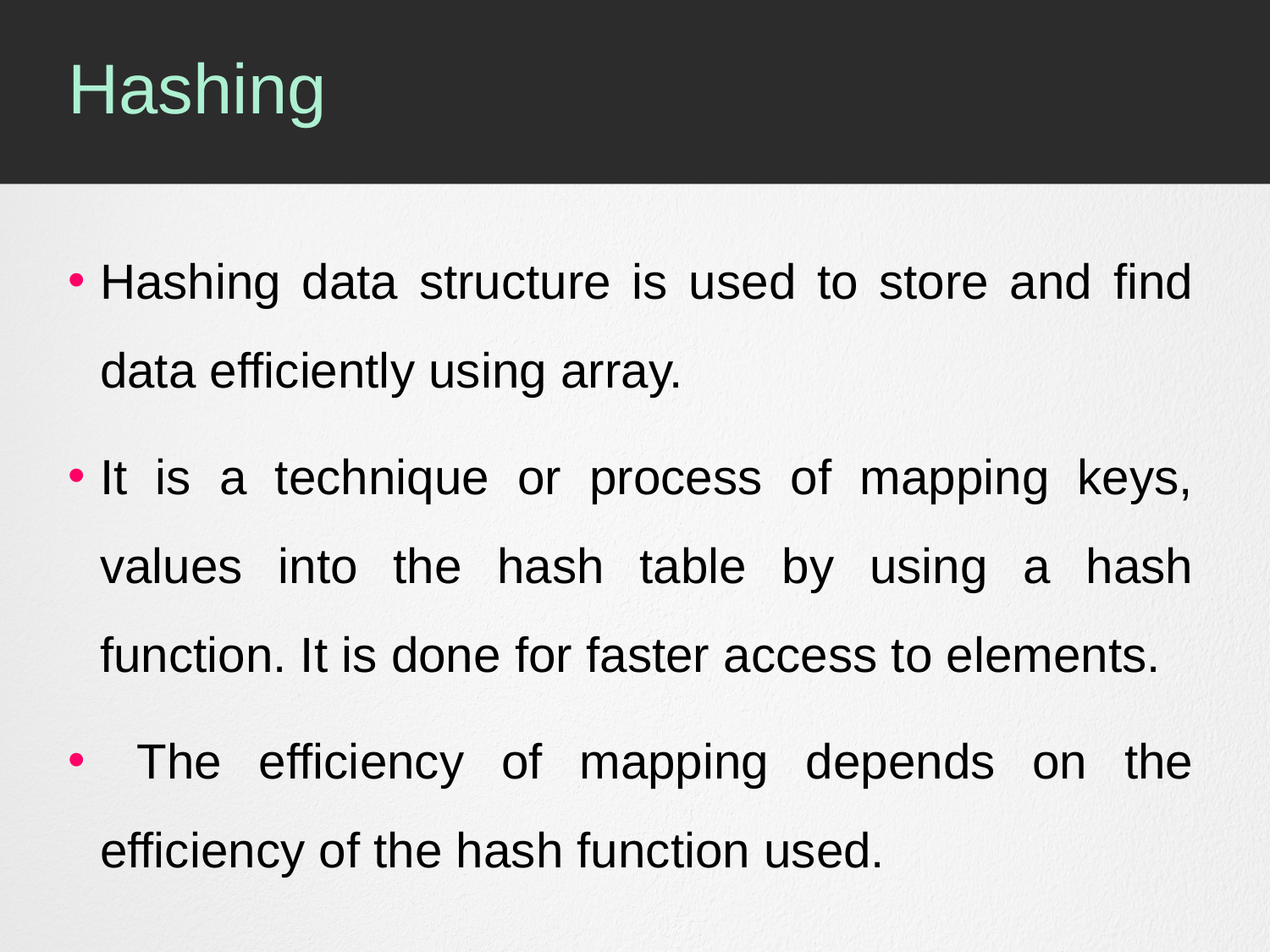

# Hashing
Hashing data structure is used to store and find data efficiently using array.
It is a technique or process of mapping keys, values into the hash table by using a hash function. It is done for faster access to elements.
 The efficiency of mapping depends on the efficiency of the hash function used.